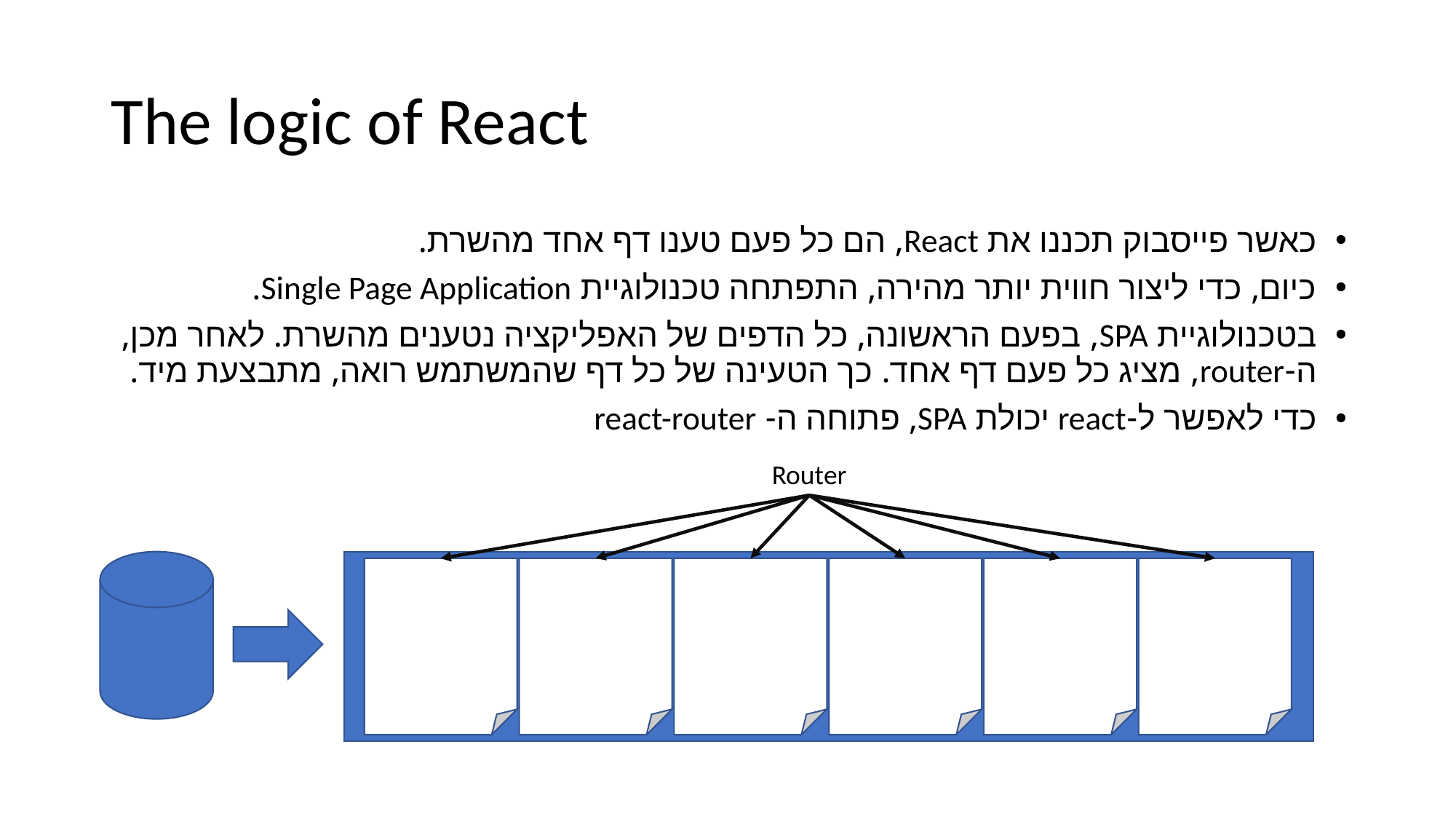

# The logic of React
כאשר פייסבוק תכננו את React, הם כל פעם טענו דף אחד מהשרת.
כיום, כדי ליצור חווית יותר מהירה, התפתחה טכנולוגיית Single Page Application.
בטכנולוגיית SPA, בפעם הראשונה, כל הדפים של האפליקציה נטענים מהשרת. לאחר מכן, ה-router, מציג כל פעם דף אחד. כך הטעינה של כל דף שהמשתמש רואה, מתבצעת מיד.
כדי לאפשר ל-react יכולת SPA, פתוחה ה- react-router
Router